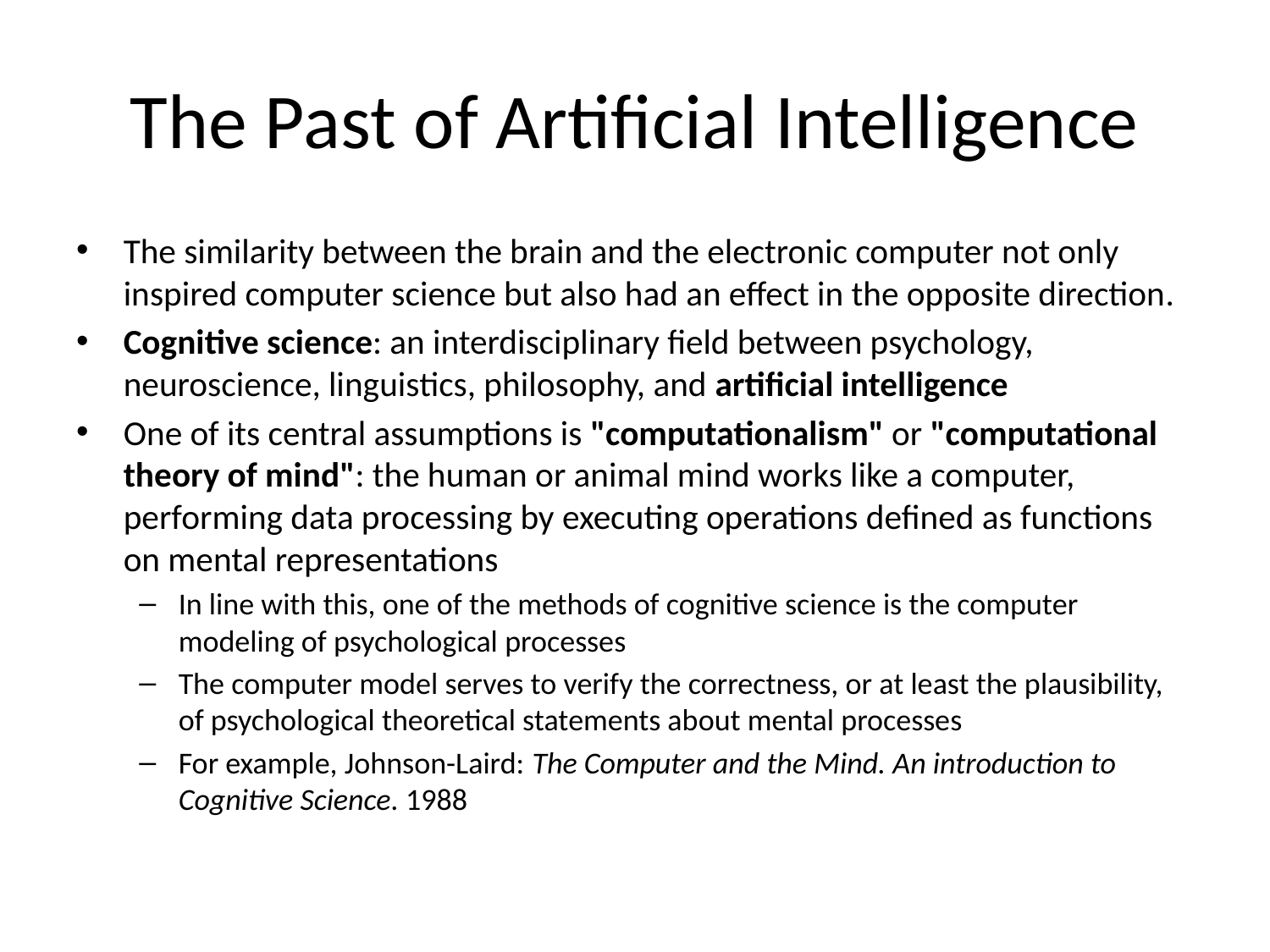

# The Past of Artificial Intelligence
The similarity between the brain and the electronic computer not only inspired computer science but also had an effect in the opposite direction.
Cognitive science: an interdisciplinary field between psychology, neuroscience, linguistics, philosophy, and artificial intelligence
One of its central assumptions is "computationalism" or "computational theory of mind": the human or animal mind works like a computer, performing data processing by executing operations defined as functions on mental representations
In line with this, one of the methods of cognitive science is the computer modeling of psychological processes
The computer model serves to verify the correctness, or at least the plausibility, of psychological theoretical statements about mental processes
For example, Johnson-Laird: The Computer and the Mind. An introduction to Cognitive Science. 1988